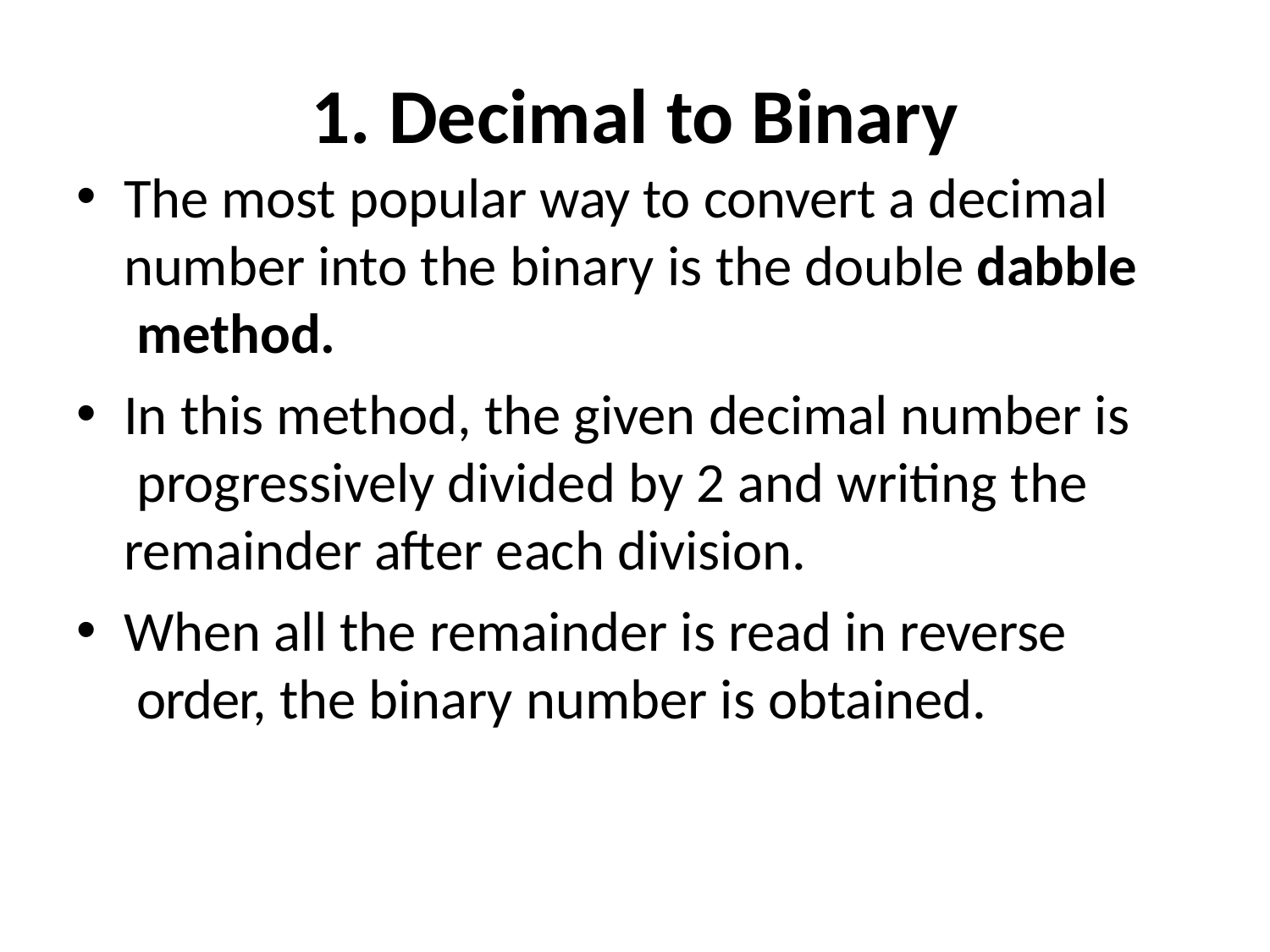

# 1. Decimal to Binary
The most popular way to convert a decimal  number into the binary is the double dabble  method.
In this method, the given decimal number is  progressively divided by 2 and writing the  remainder after each division.
When all the remainder is read in reverse  order, the binary number is obtained.